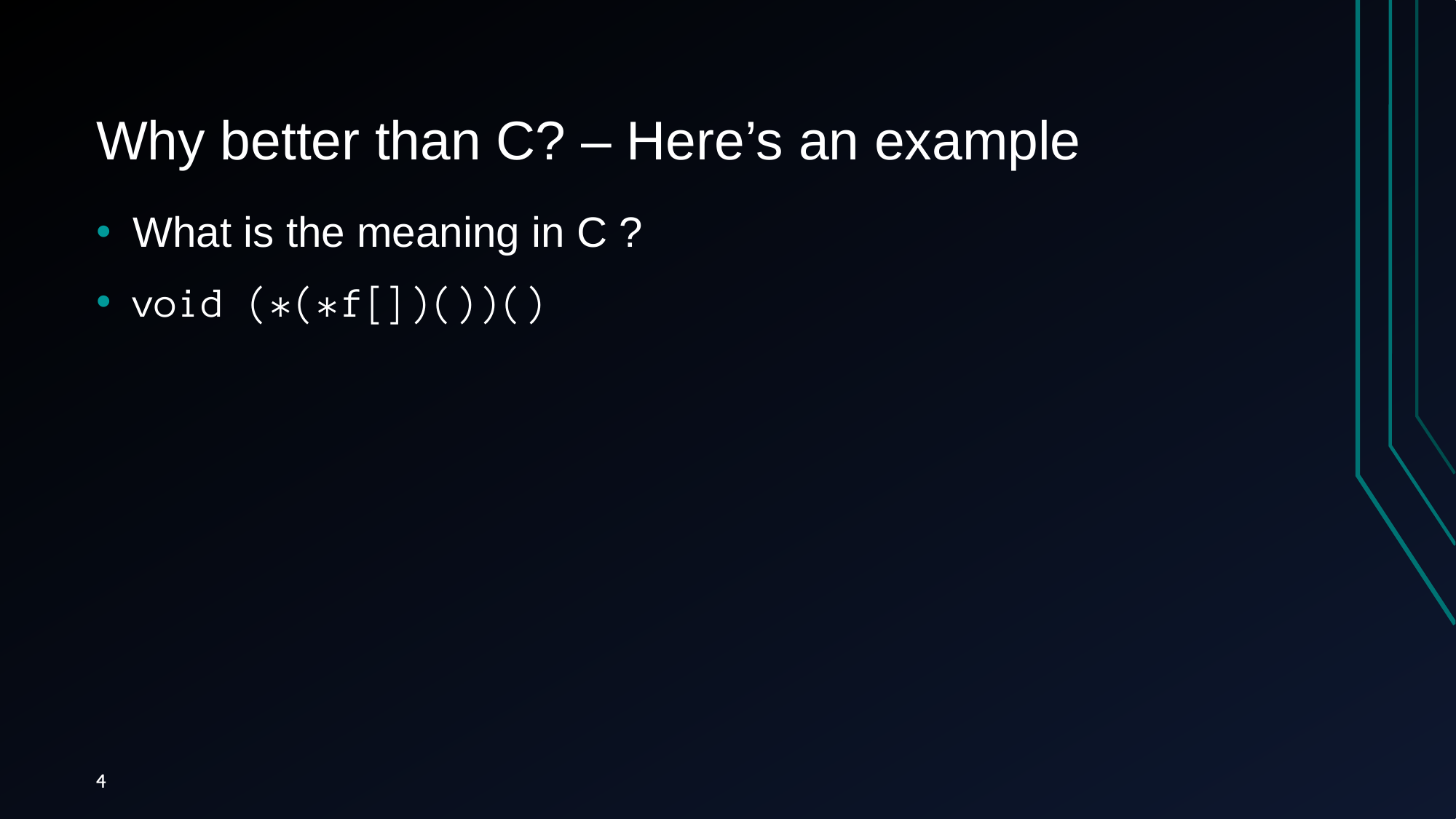

# Why better than C? – Here’s an example
What is the meaning in C ?
void (*(*f[])())()
4